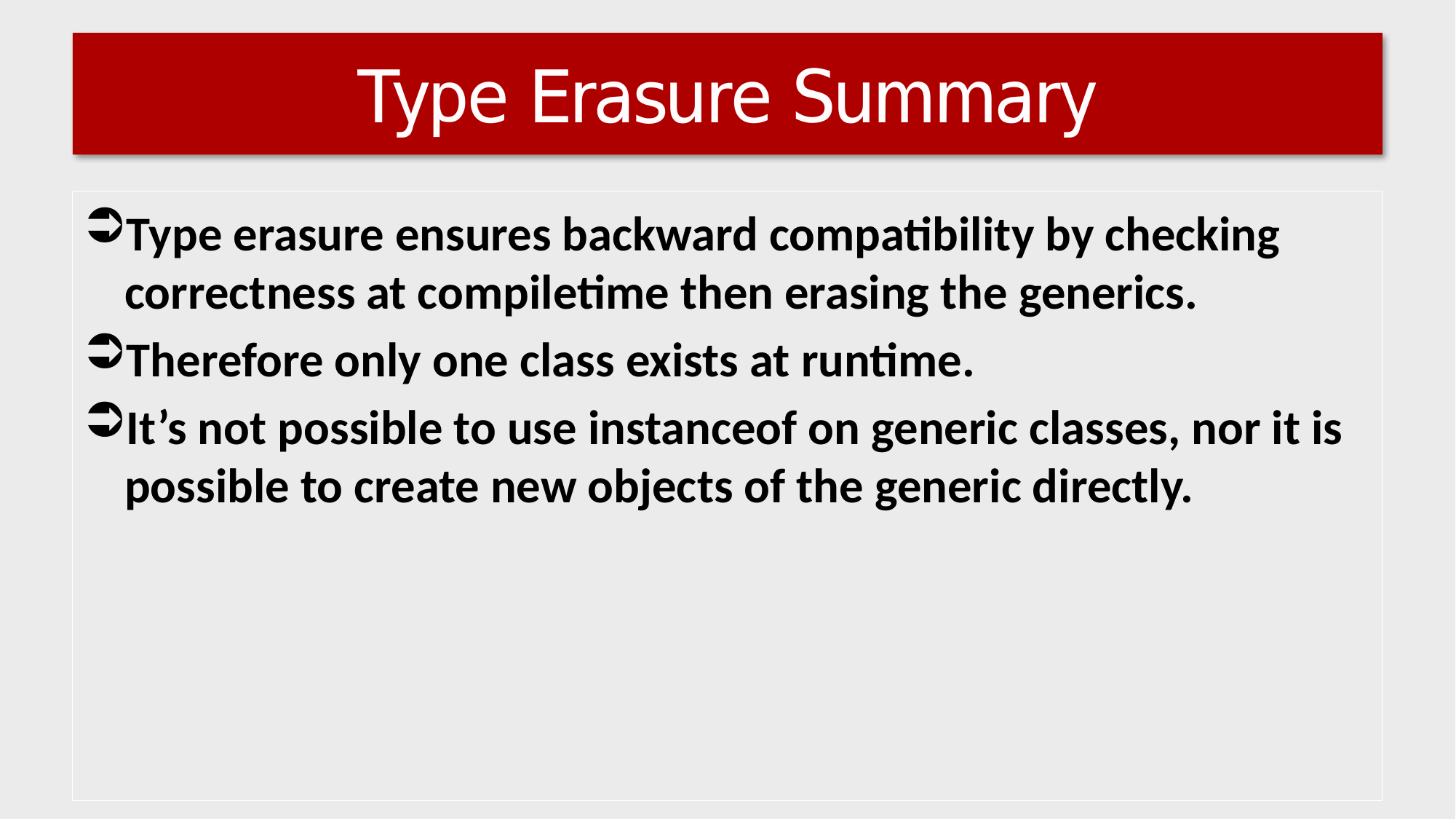

# Type Erasure Summary
Type erasure ensures backward compatibility by checking correctness at compiletime then erasing the generics.
Therefore only one class exists at runtime.
It’s not possible to use instanceof on generic classes, nor it is possible to create new objects of the generic directly.